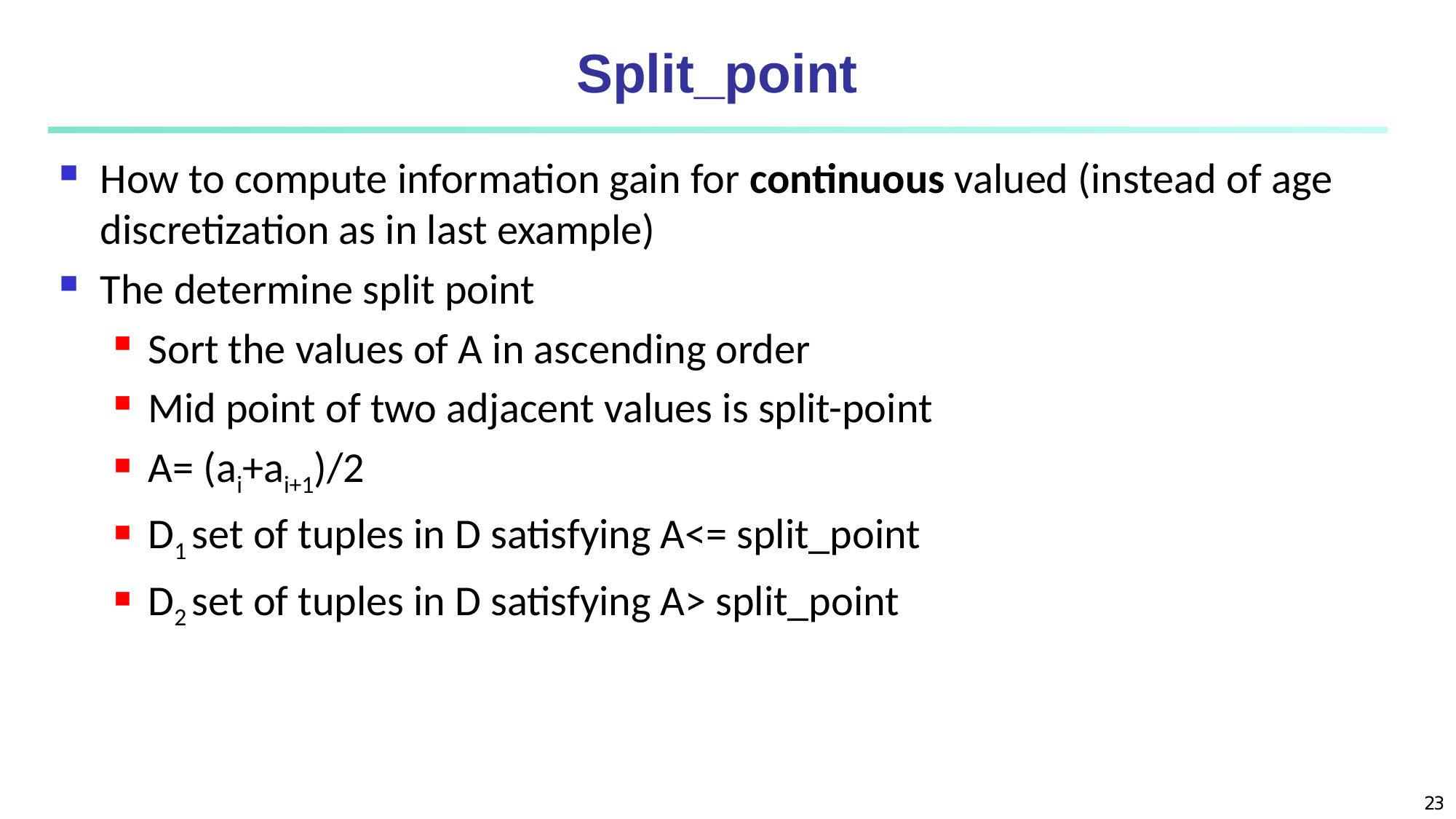

# Split_point
How to compute information gain for continuous valued (instead of age discretization as in last example)
The determine split point
Sort the values of A in ascending order
Mid point of two adjacent values is split-point
A= (ai+ai+1)/2
D1 set of tuples in D satisfying A<= split_point
D2 set of tuples in D satisfying A> split_point
23